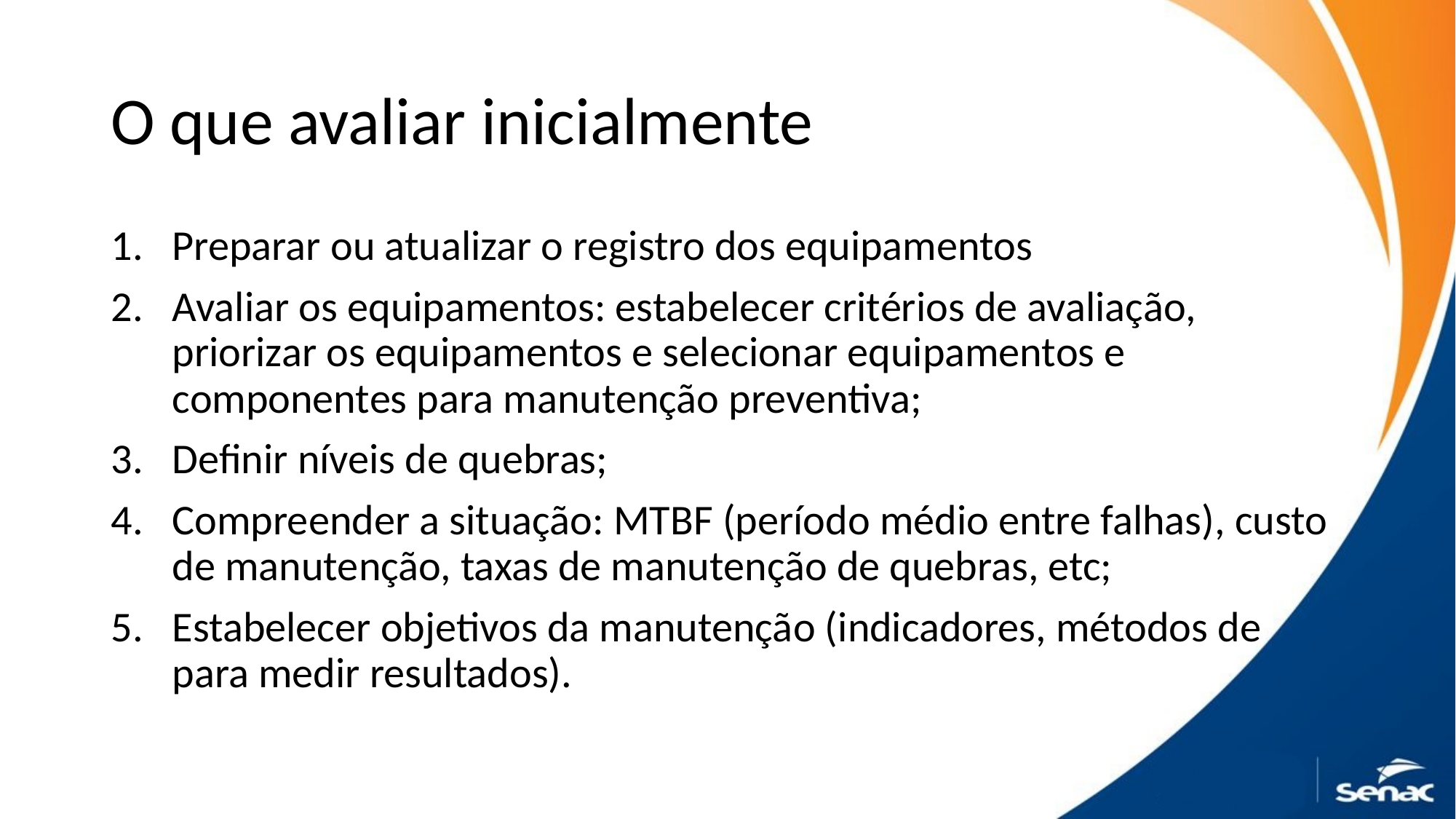

# O que avaliar inicialmente
Preparar ou atualizar o registro dos equipamentos
Avaliar os equipamentos: estabelecer critérios de avaliação, priorizar os equipamentos e selecionar equipamentos e componentes para manutenção preventiva;
Definir níveis de quebras;
Compreender a situação: MTBF (período médio entre falhas), custo de manutenção, taxas de manutenção de quebras, etc;
Estabelecer objetivos da manutenção (indicadores, métodos de para medir resultados).